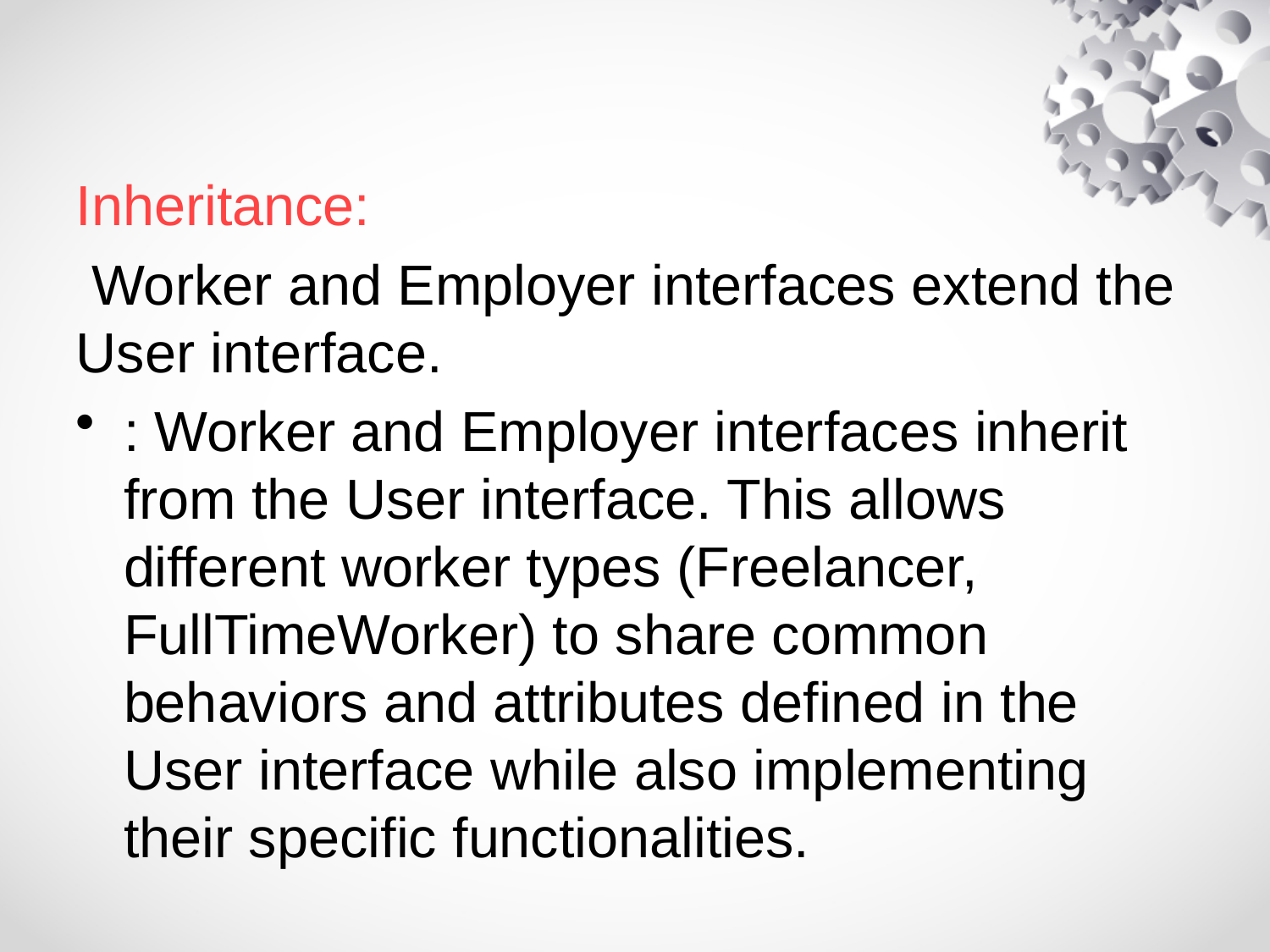

Inheritance:
 Worker and Employer interfaces extend the User interface.
: Worker and Employer interfaces inherit from the User interface. This allows different worker types (Freelancer, FullTimeWorker) to share common behaviors and attributes defined in the User interface while also implementing their specific functionalities.